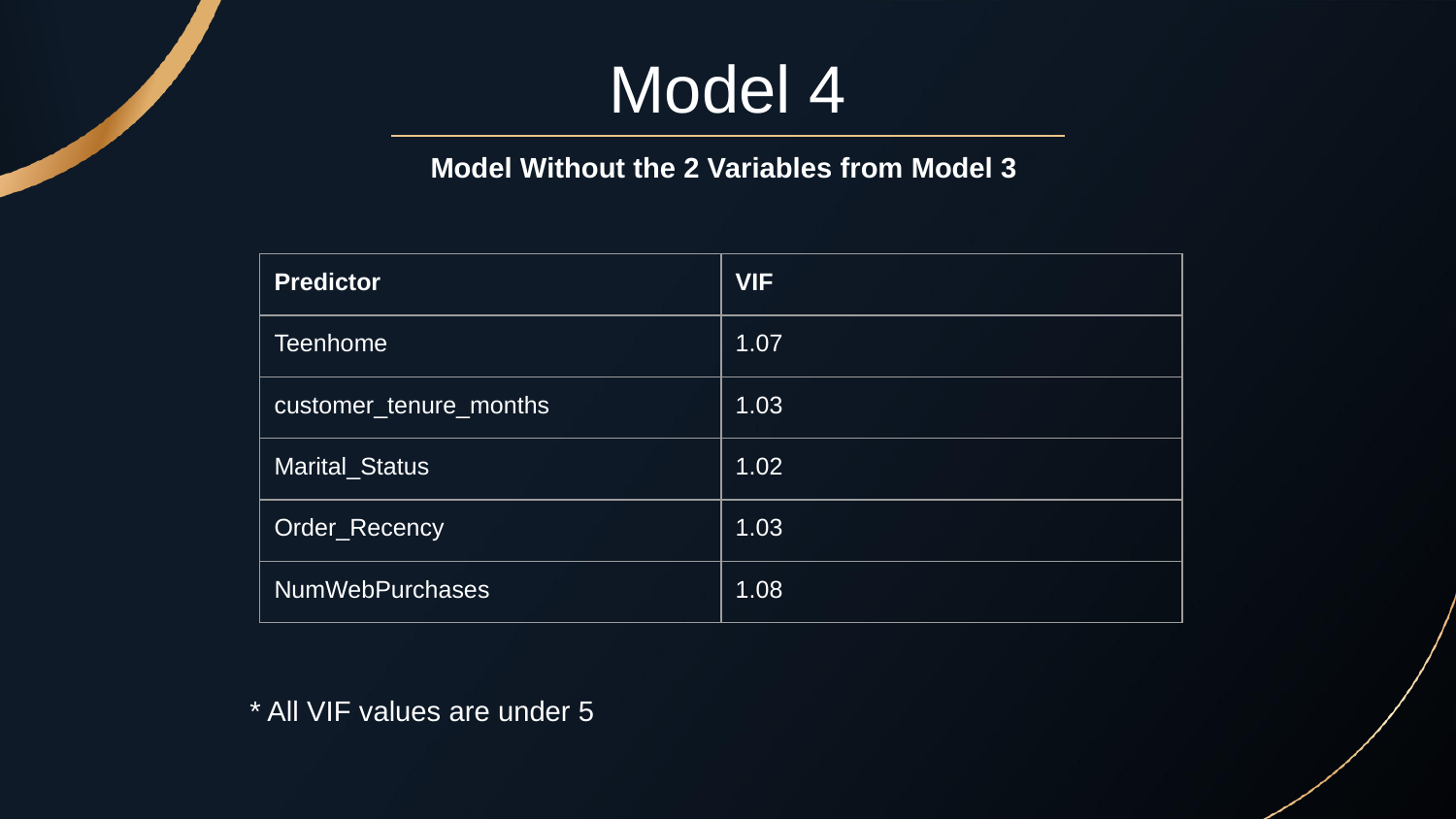

# Model 4
Model Without the 2 Variables from Model 3

| Predictor | VIF |
| --- | --- |
| Teenhome | 1.07 |
| customer\_tenure\_months | 1.03 |
| Marital\_Status | 1.02 |
| Order\_Recency | 1.03 |
| NumWebPurchases | 1.08 |
* All VIF values are under 5